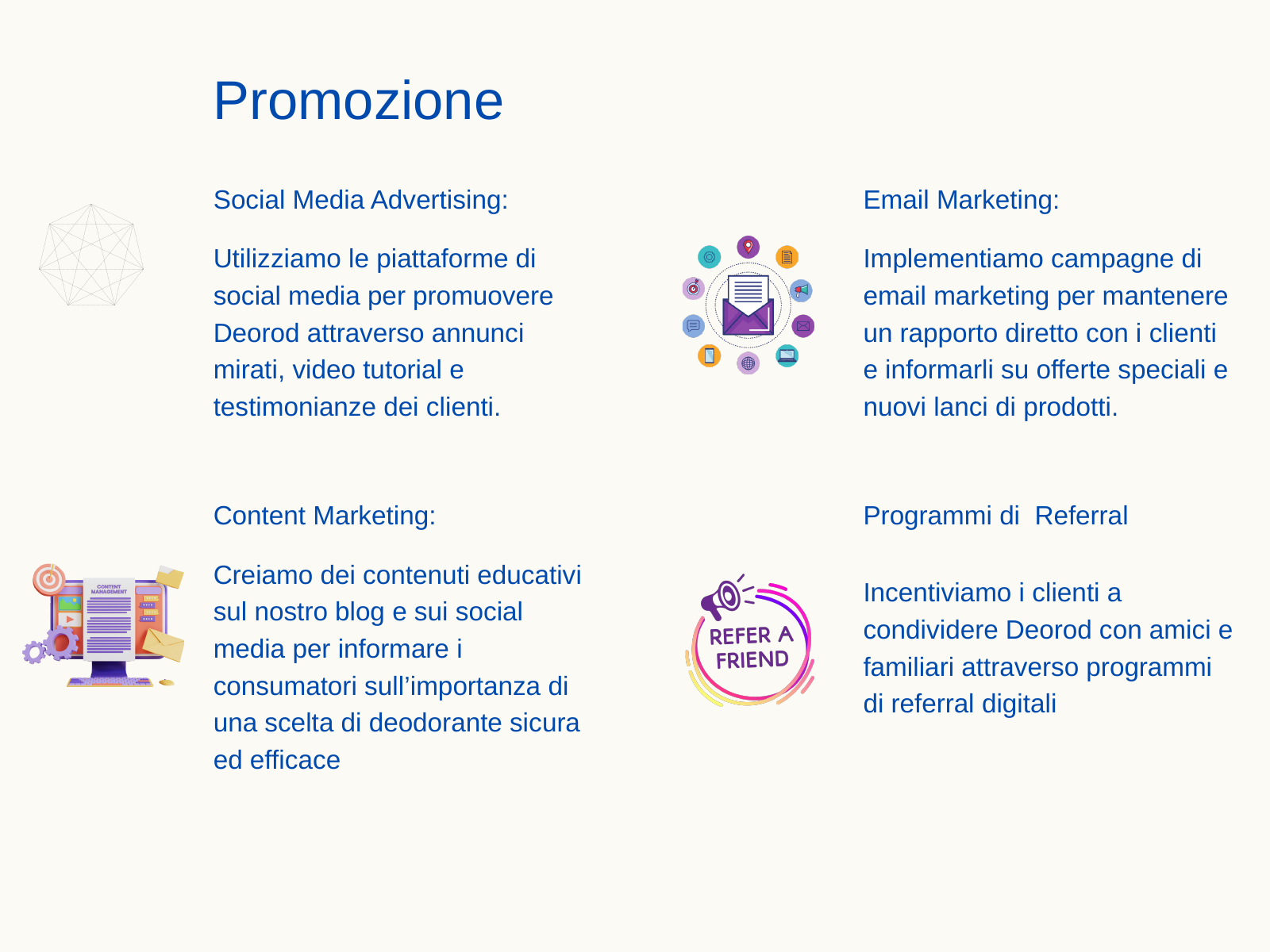

Promozione
Social Media Advertising:
Email Marketing:

Utilizziamo le piattaforme di social media per promuovere Deorod attraverso annunci mirati, video tutorial e testimonianze dei clienti.

Implementiamo campagne di email marketing per mantenere un rapporto diretto con i clienti e informarli su offerte speciali e nuovi lanci di prodotti.
Content Marketing:
Programmi di  Referral
Creiamo dei contenuti educativi sul nostro blog e sui social media per informare i consumatori sull’importanza di una scelta di deodorante sicura ed efficace

Incentiviamo i clienti a condividere Deorod con amici e familiari attraverso programmi di referral digitali